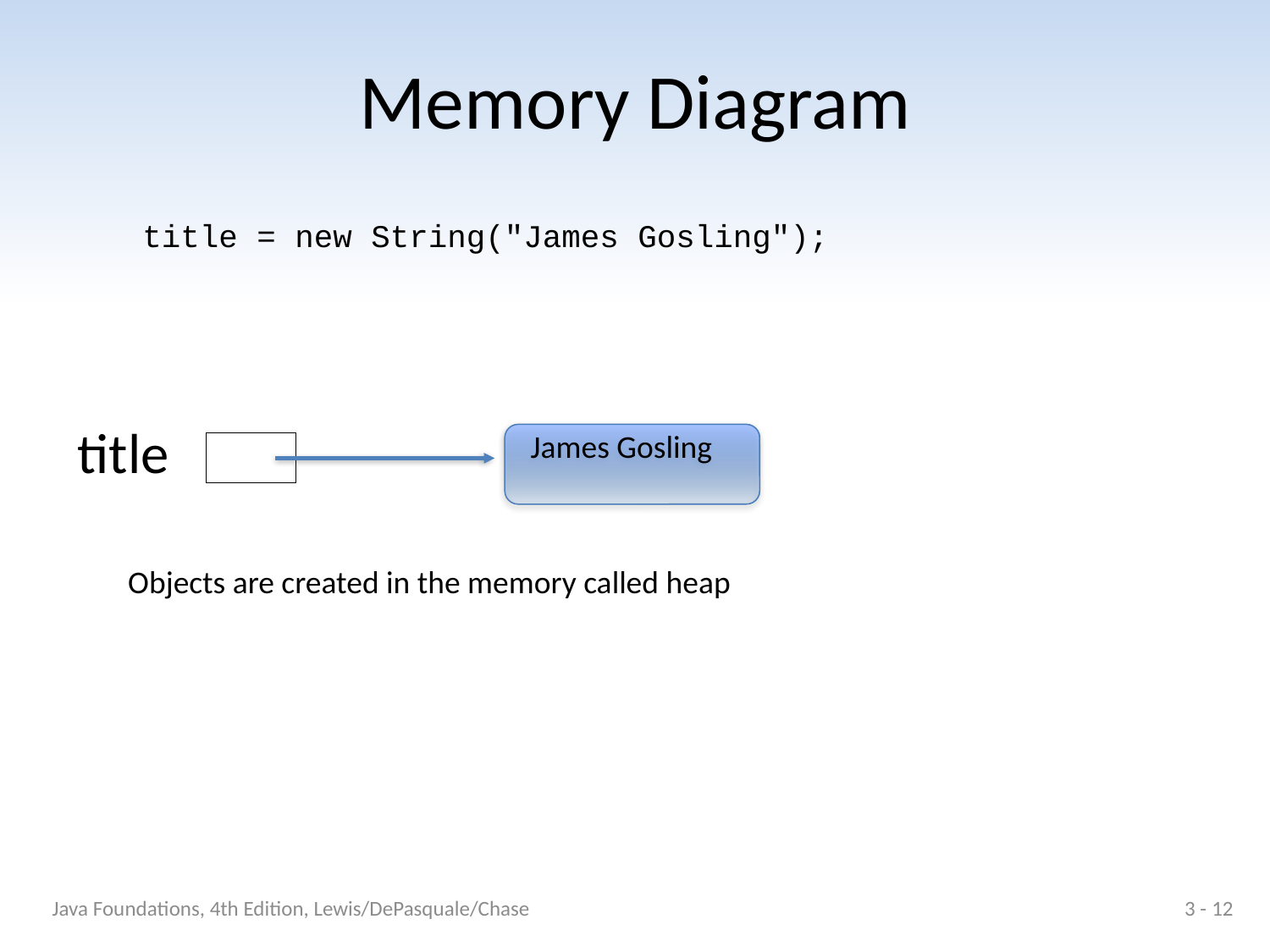

# Memory Diagram

  title
title = new String("James Gosling");
 James Gosling

  Objects are created in the memory called heap
Java Foundations, 4th Edition, Lewis/DePasquale/Chase
3 - 12